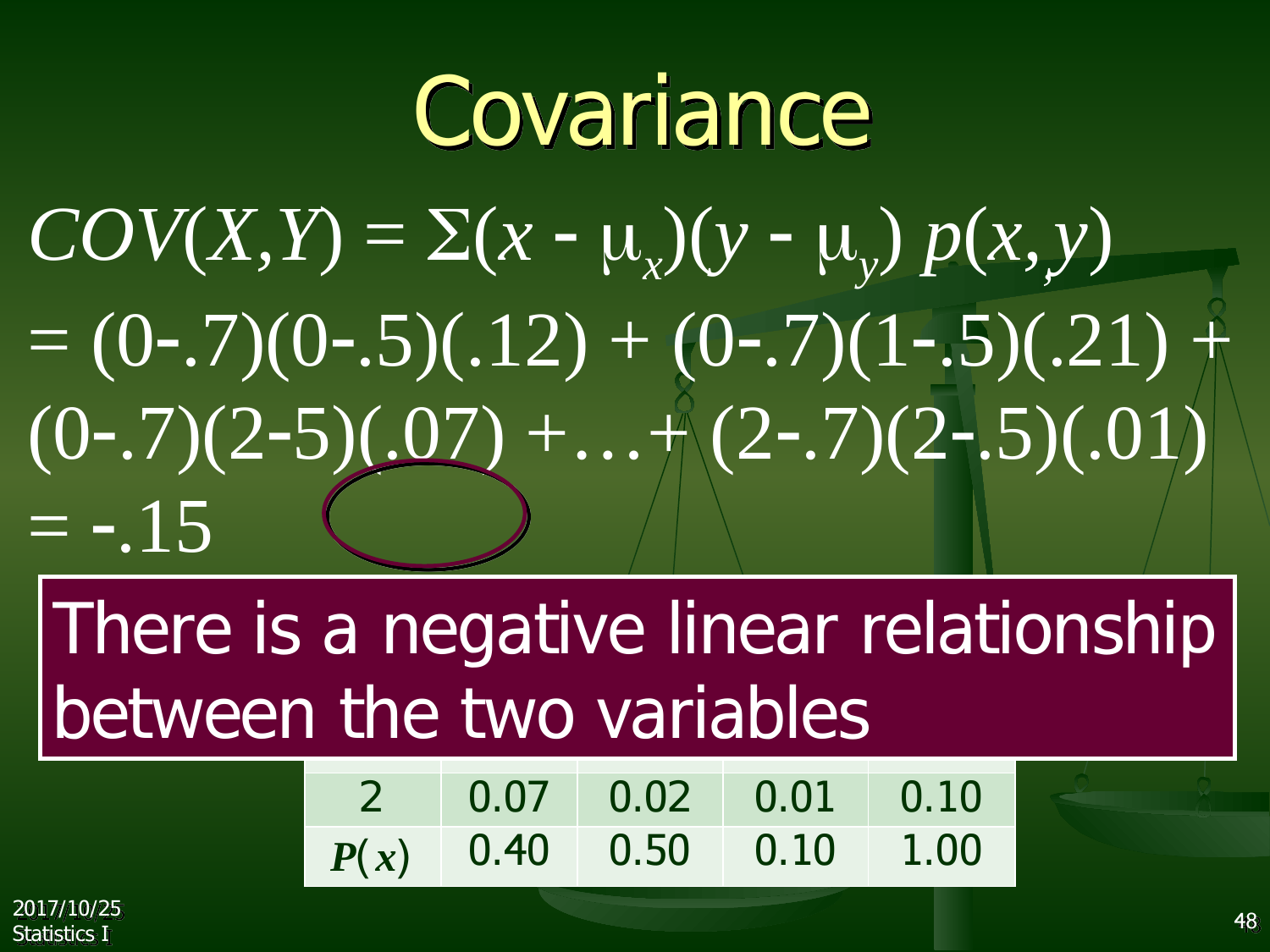

# Covariance
COV(X,Y) = Σ(x − μx)(y − μy) p(x,,y)
= (0−.7)(0−.5)(.12) + (0−.7)(1−.5)(.21) + (0−.7)(2−5)(.07) +…+ (2−.7)(2−.5)(.01) = −.15

There is a negative linear relationship between the two variables
| Y \ X | 0 | 1 | 2 | P(y) |
| --- | --- | --- | --- | --- |
| 0 | 0.12 | 0.42 | 0.06 | 0.60 |
| 1 | 0.21 | 0.06 | 0.03 | 0.30 |
| 2 | 0.07 | 0.02 | 0.01 | 0.10 |
| P(x) | 0.40 | 0.50 | 0.10 | 1.00 |
2017/10/25
Statistics I
48